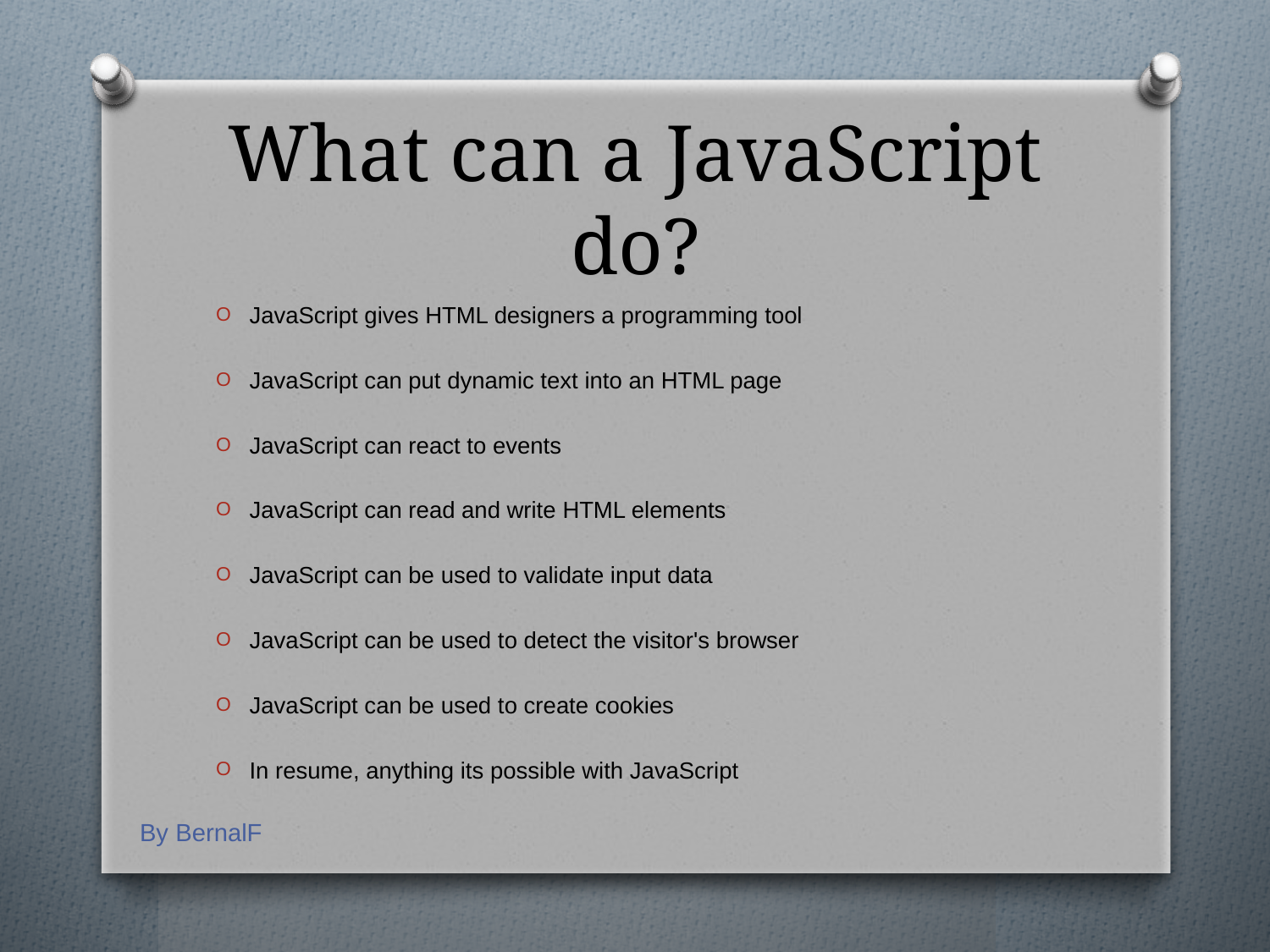

# What can a JavaScript do?
JavaScript gives HTML designers a programming tool

JavaScript can put dynamic text into an HTML page

JavaScript can react to events

JavaScript can read and write HTML elements

JavaScript can be used to validate input data

JavaScript can be used to detect the visitor's browser

JavaScript can be used to create cookies

In resume, anything its possible with JavaScript
By BernalF